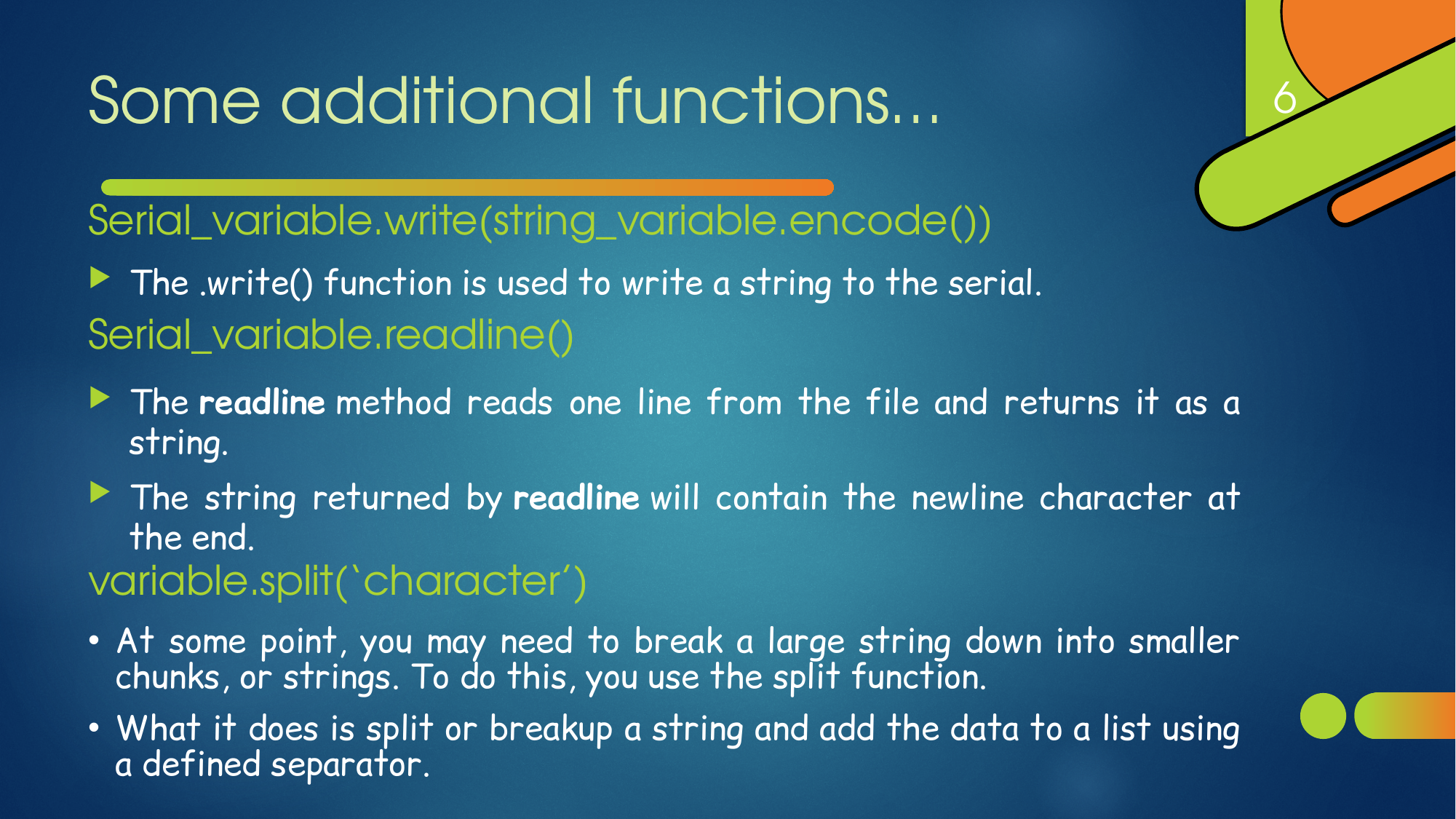

6
# Some additional functions…
Serial_variable.write(string_variable.encode())
The .write() function is used to write a string to the serial.
Serial_variable.readline()
The readline method reads one line from the file and returns it as a string.
The string returned by readline will contain the newline character at the end.
variable.split(‘character’)
At some point, you may need to break a large string down into smaller chunks, or strings. To do this, you use the split function.
What it does is split or breakup a string and add the data to a list using a defined separator.